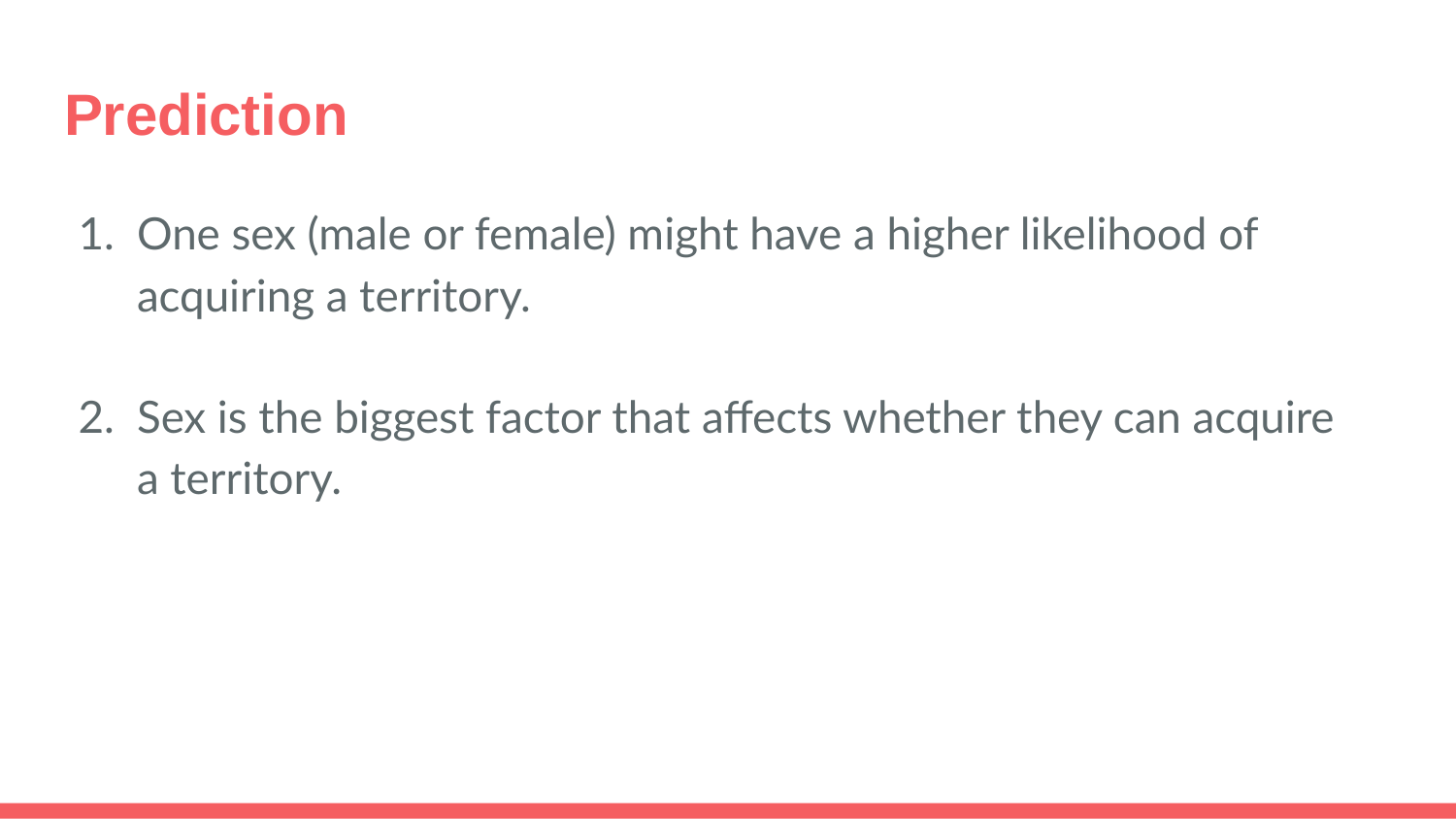

# Prediction
One sex (male or female) might have a higher likelihood of acquiring a territory.
Sex is the biggest factor that affects whether they can acquire a territory.